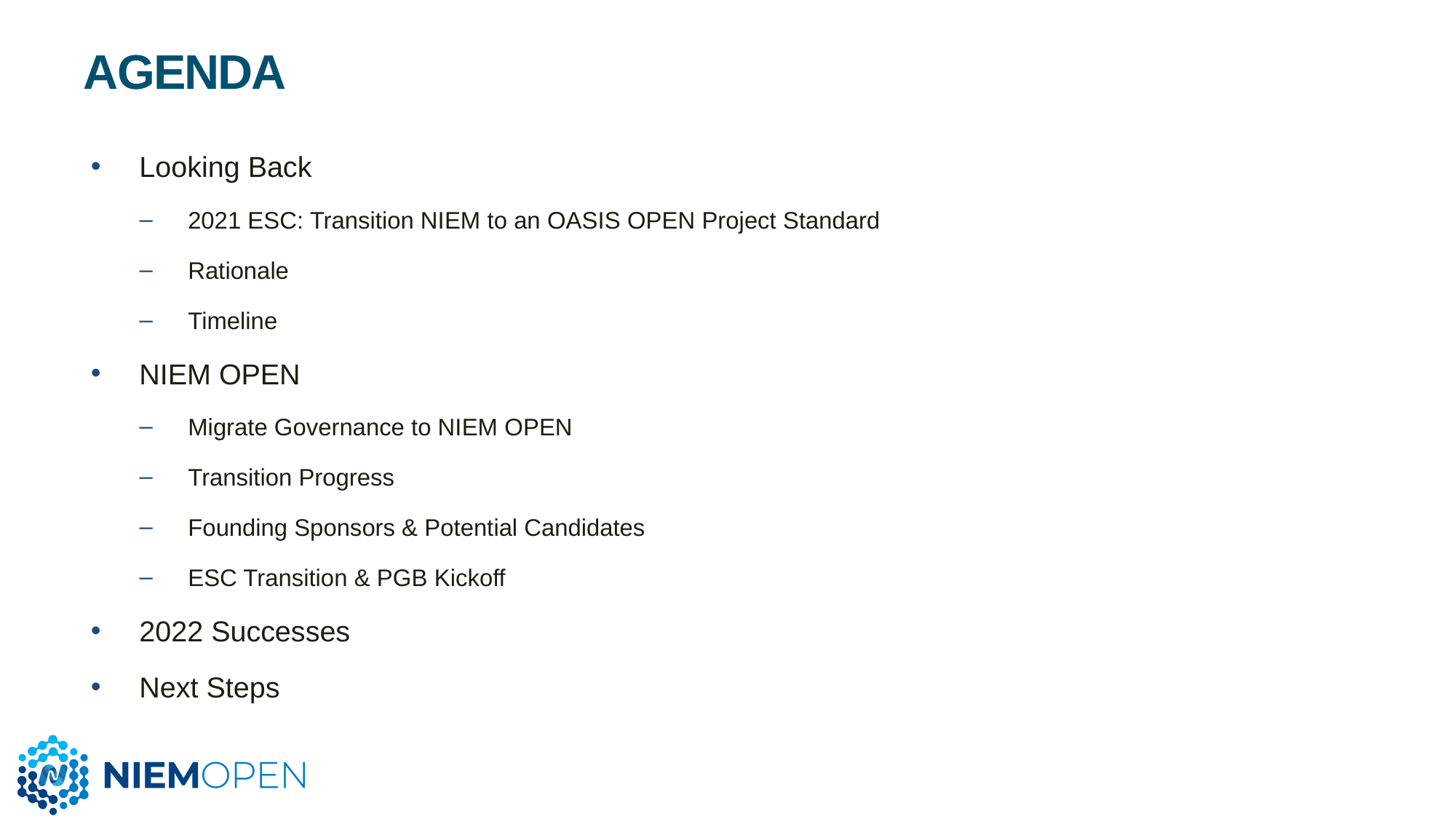

# Agenda
Looking Back
2021 ESC: Transition NIEM to an OASIS OPEN Project Standard
Rationale
Timeline
NIEM OPEN
Migrate Governance to NIEM OPEN
Transition Progress
Founding Sponsors & Potential Candidates
ESC Transition & PGB Kickoff
2022 Successes
Next Steps